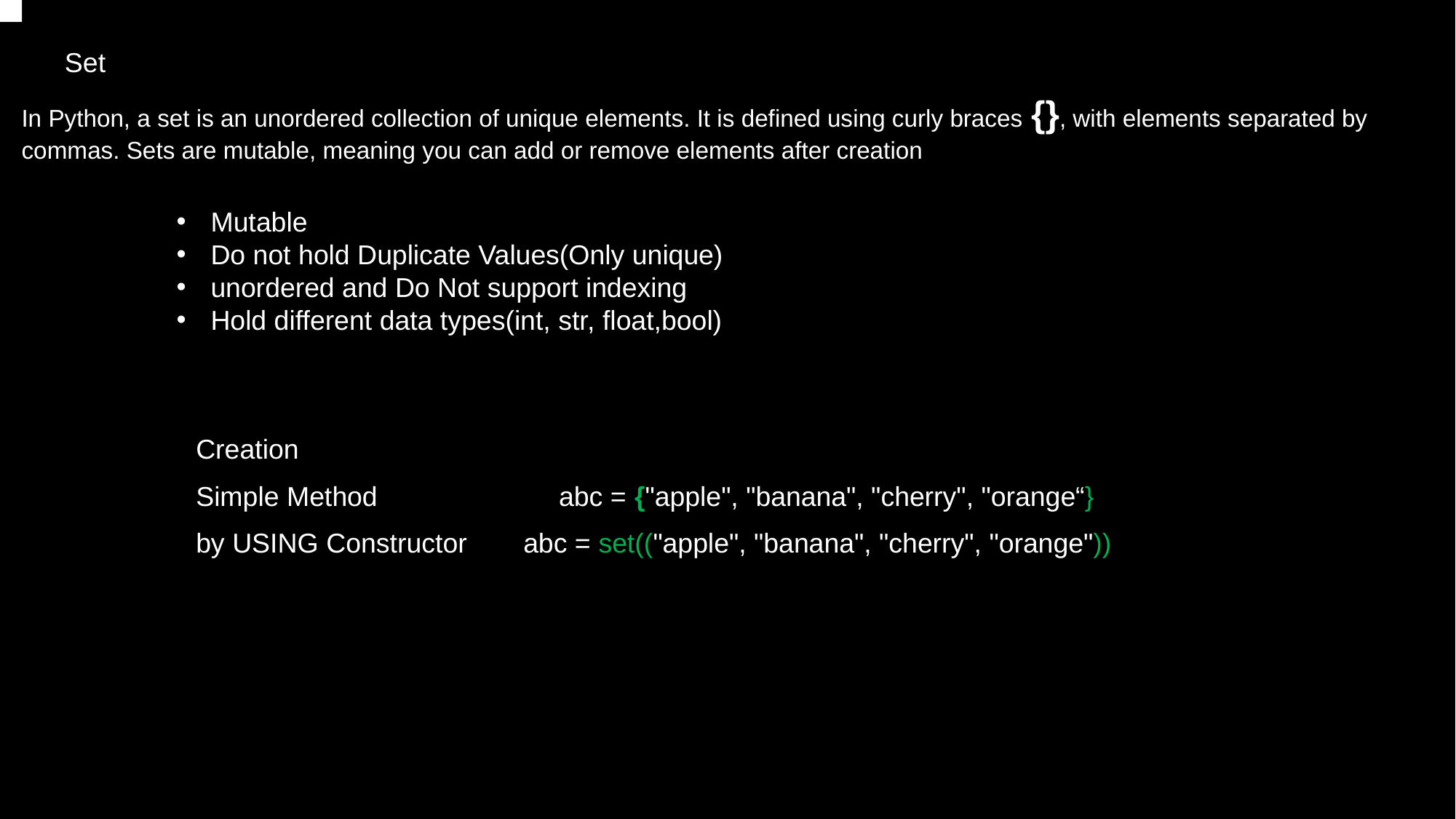

Set
In Python, a set is an unordered collection of unique elements. It is defined using curly braces {}, with elements separated by
commas. Sets are mutable, meaning you can add or remove elements after creation
Mutable
Do not hold Duplicate Values(Only unique)
unordered and Do Not support indexing
Hold different data types(int, str, float,bool)
Creation
Simple Method	                   abc = {"apple", "banana", "cherry", "orange“}
by USING Constructor	abc = set(("apple", "banana", "cherry", "orange"))